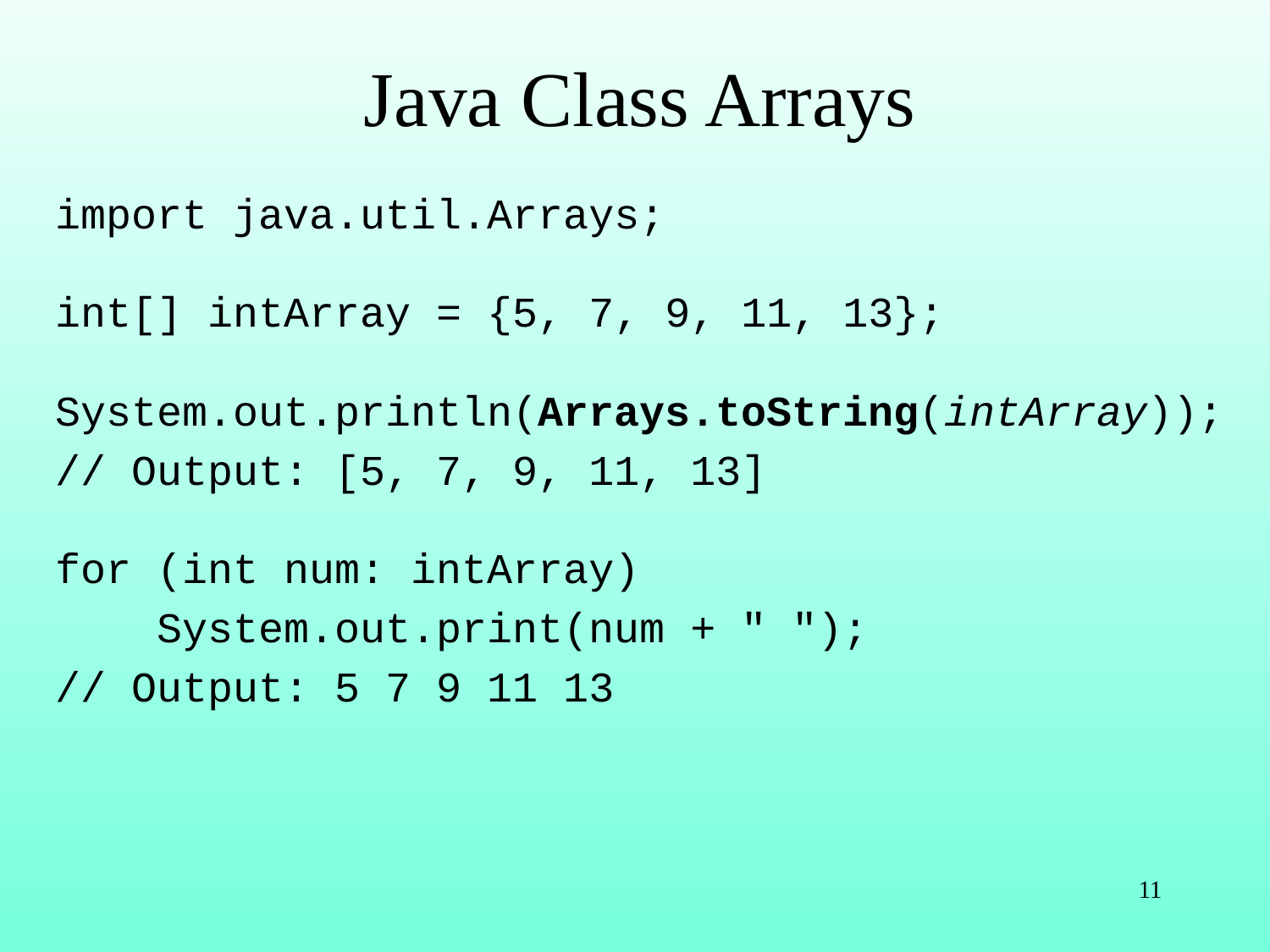

# Java Class Arrays
import java.util.Arrays;

int[] intArray = {5, 7, 9, 11, 13};

System.out.println(Arrays.toString(intArray));
// Output: [5, 7, 9, 11, 13]

for (int num: intArray)
    System.out.print(num + " ");
// Output: 5 7 9 11 13
11